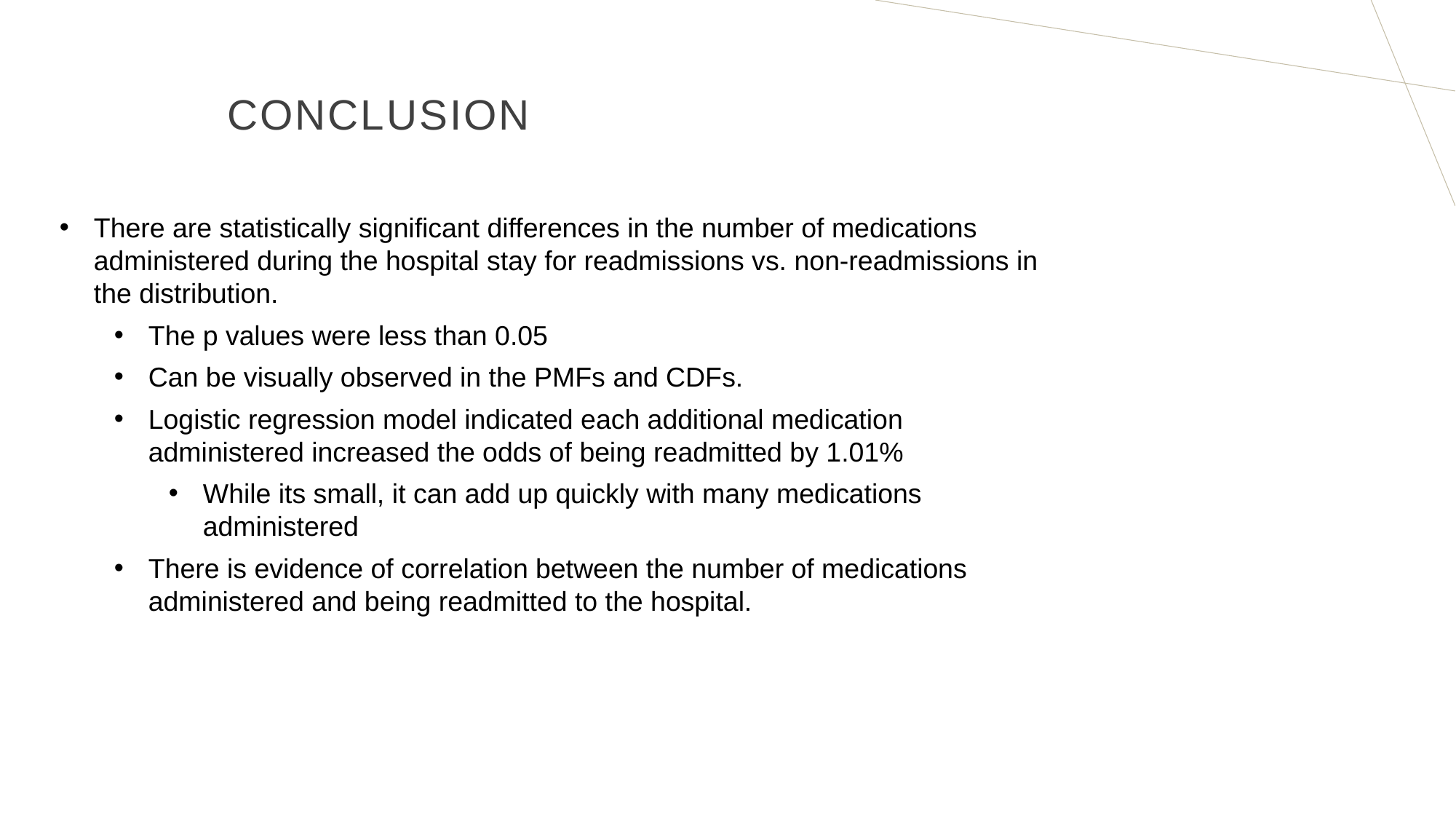

# conclusion
There are statistically significant differences in the number of medications administered during the hospital stay for readmissions vs. non-readmissions in the distribution.
The p values were less than 0.05
Can be visually observed in the PMFs and CDFs.
Logistic regression model indicated each additional medication administered increased the odds of being readmitted by 1.01%
While its small, it can add up quickly with many medications administered
There is evidence of correlation between the number of medications administered and being readmitted to the hospital.